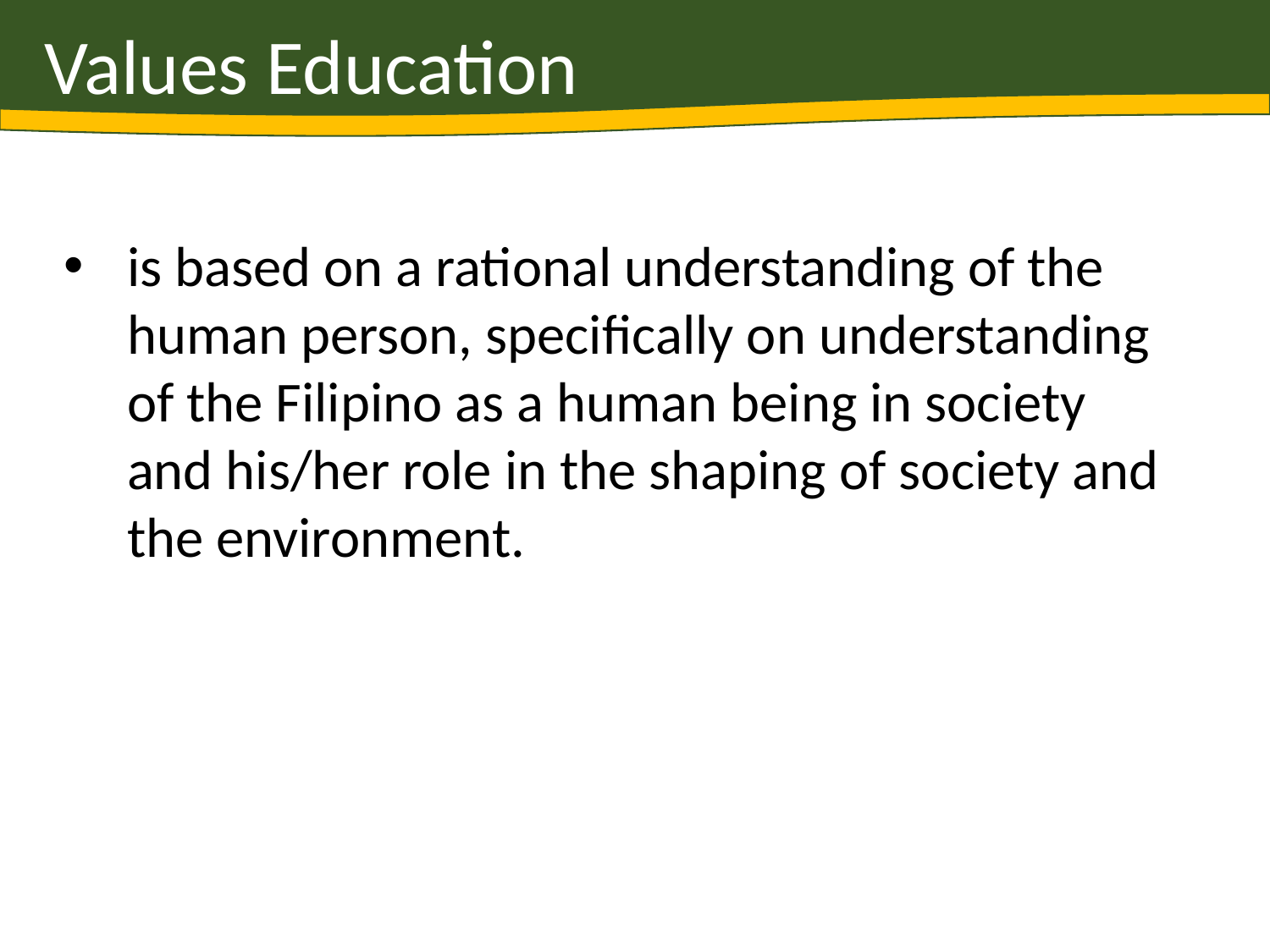

Values Education
is based on a rational understanding of the human person, specifically on understanding of the Filipino as a human being in society and his/her role in the shaping of society and the environment.